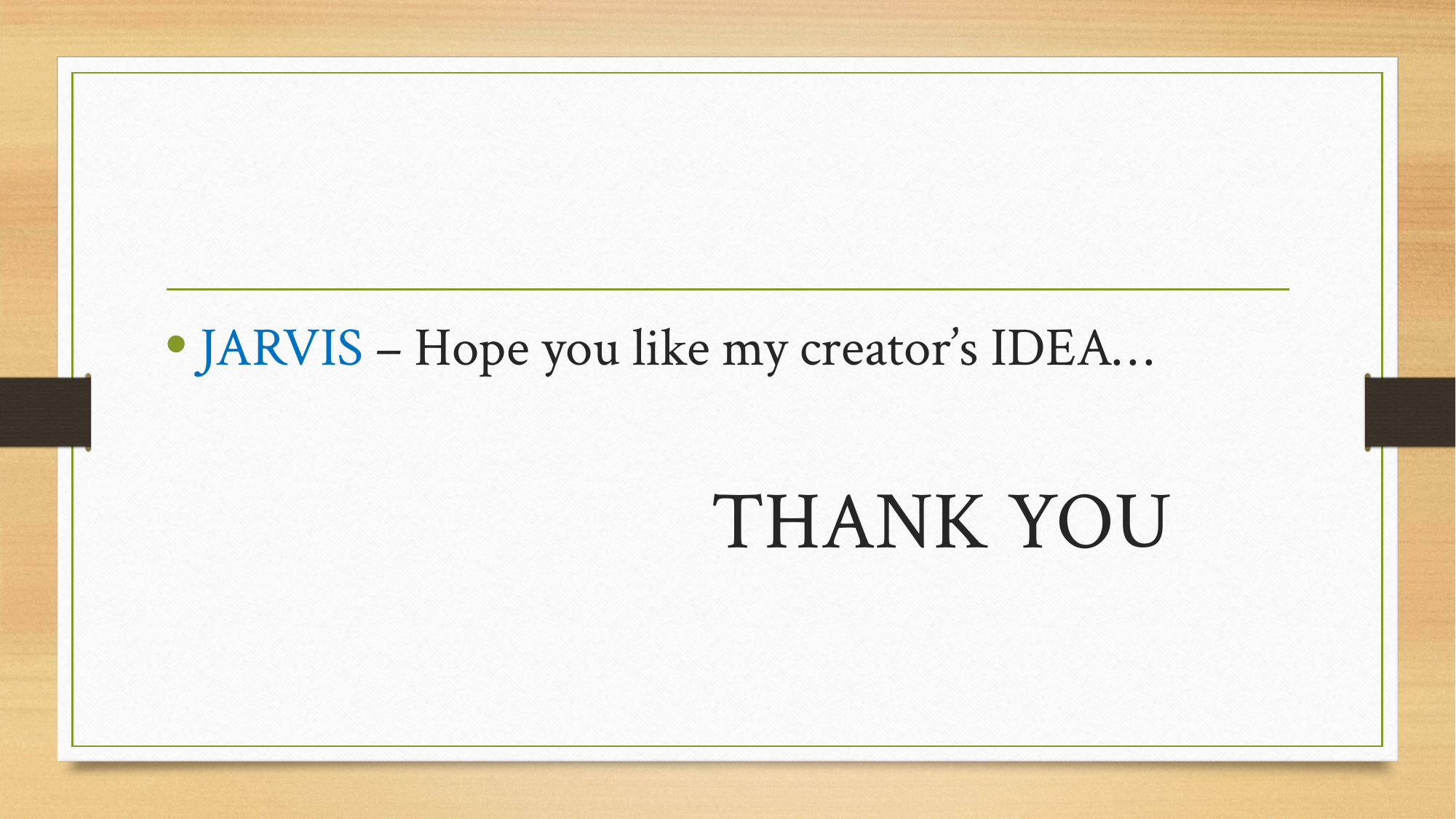

#
JARVIS – Hope you like my creator’s IDEA…

					THANK YOU